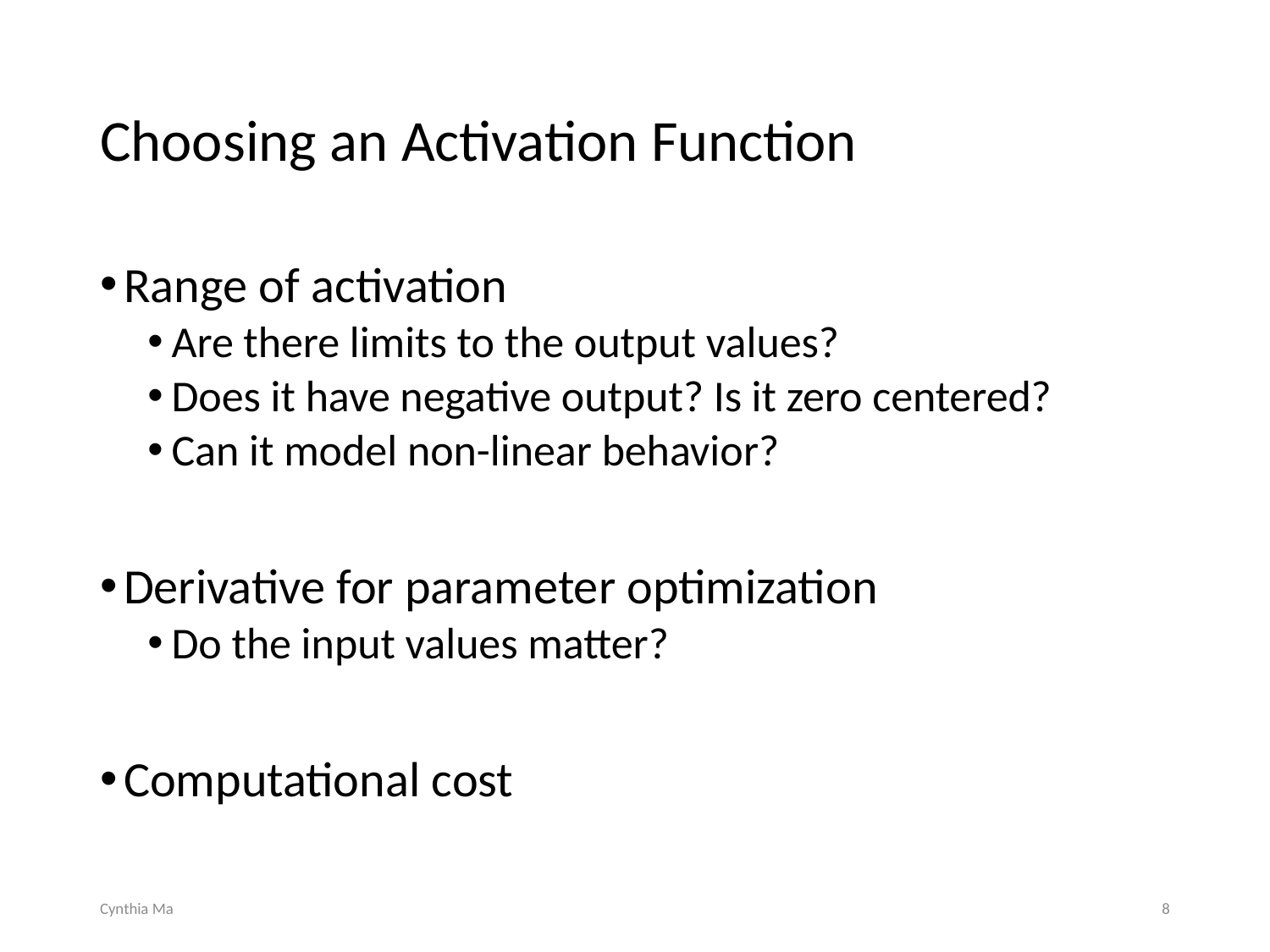

# Choosing an Activation Function
Range of activation
Are there limits to the output values?
Does it have negative output? Is it zero centered?
Can it model non-linear behavior?

Derivative for parameter optimization
Do the input values matter?

Computational cost
Cynthia Ma
8